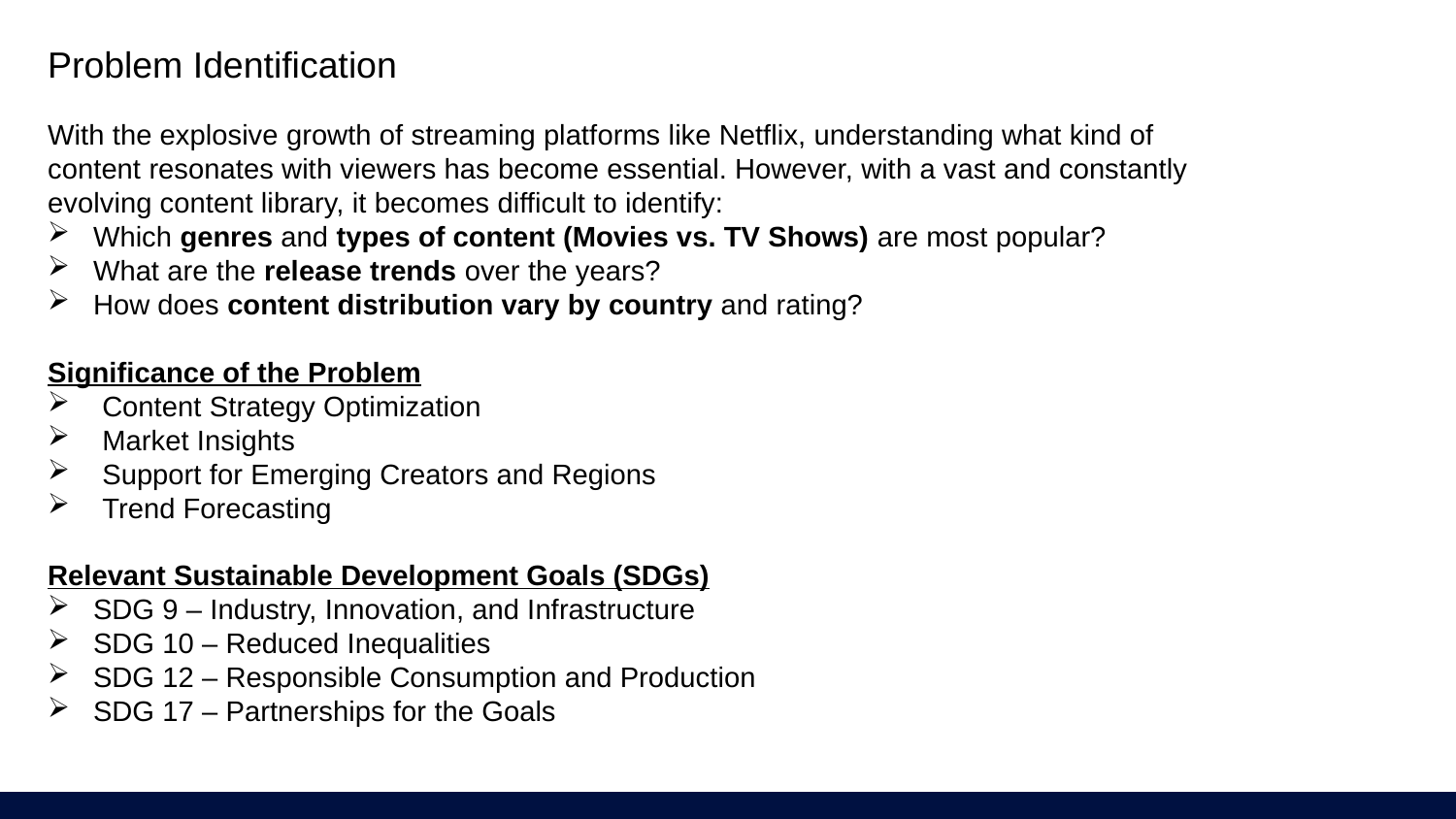

Problem Identification
With the explosive growth of streaming platforms like Netflix, understanding what kind of content resonates with viewers has become essential. However, with a vast and constantly evolving content library, it becomes difficult to identify:
Which genres and types of content (Movies vs. TV Shows) are most popular?
What are the release trends over the years?
How does content distribution vary by country and rating?

Significance of the Problem
Content Strategy Optimization
Market Insights
Support for Emerging Creators and Regions
Trend Forecasting

Relevant Sustainable Development Goals (SDGs)
SDG 9 – Industry, Innovation, and Infrastructure
SDG 10 – Reduced Inequalities
SDG 12 – Responsible Consumption and Production
SDG 17 – Partnerships for the Goals